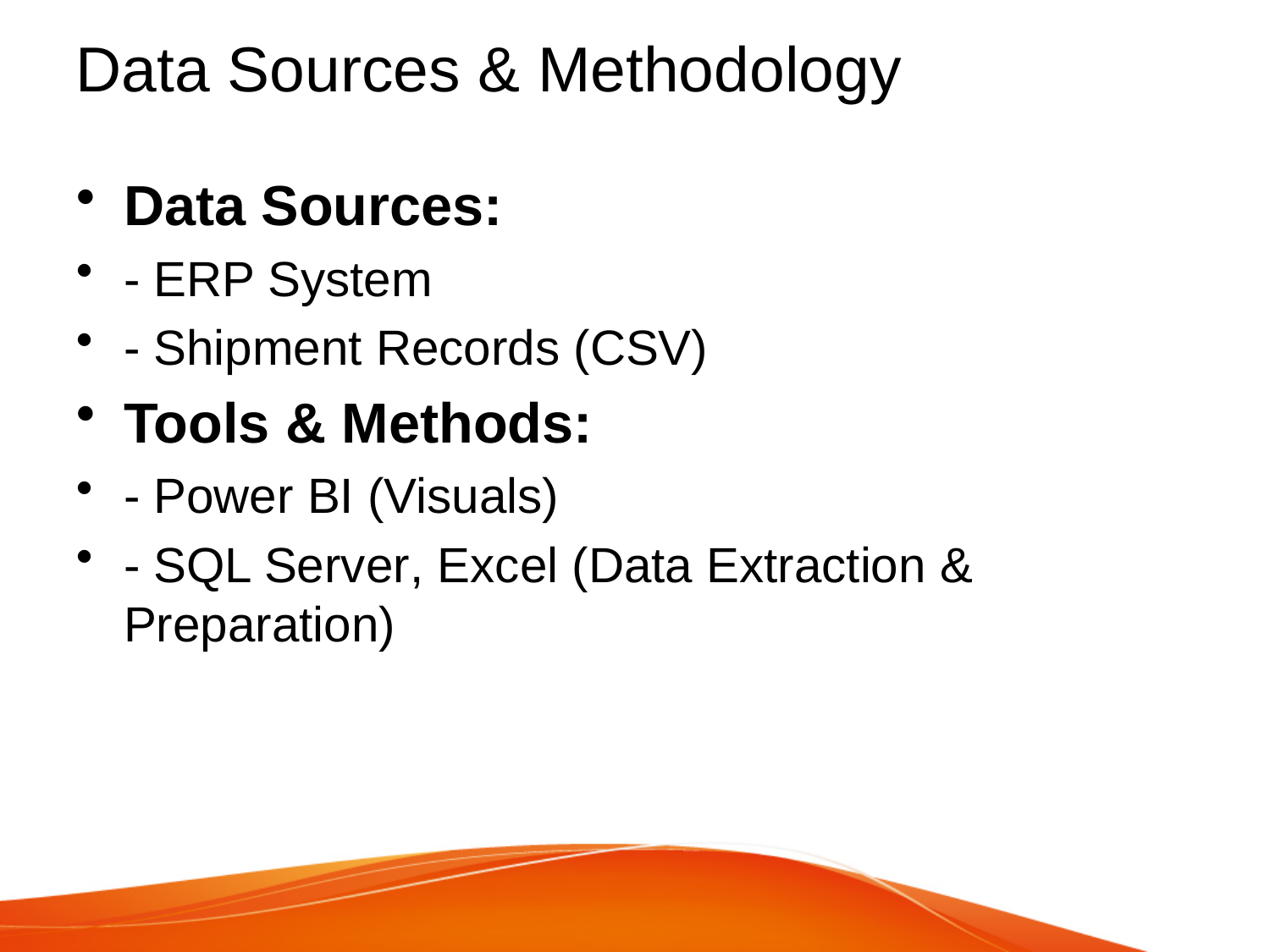

# Data Sources & Methodology
Data Sources:
- ERP System
- Shipment Records (CSV)
Tools & Methods:
- Power BI (Visuals)
- SQL Server, Excel (Data Extraction & Preparation)